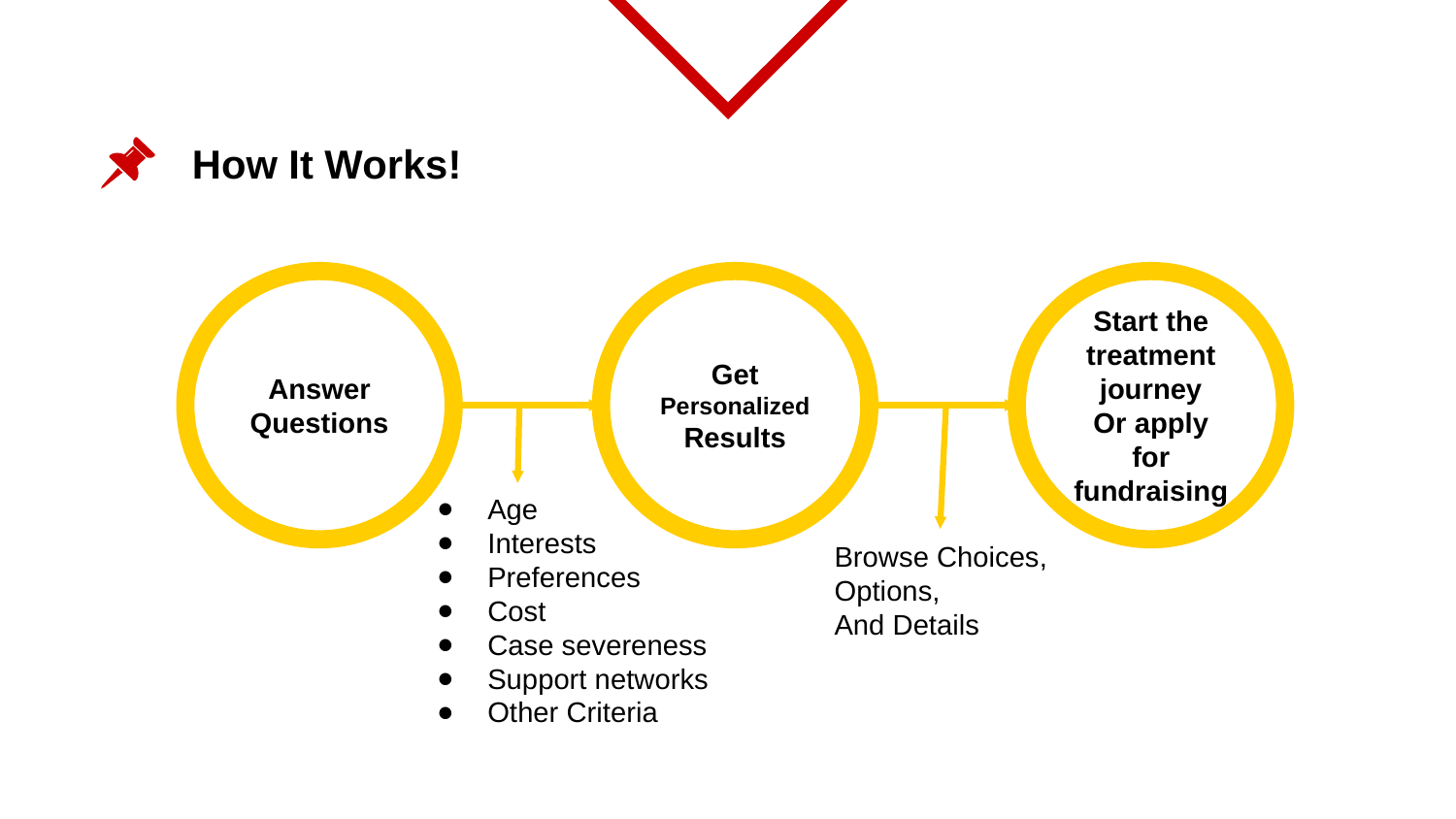

How It Works!

Answer Questions
Get Personalized
Results
Start the treatment journey
Or apply for fundraising
Age
Interests
Preferences
Cost
Case severeness
Support networks
Other Criteria
Browse Choices,
Options,
And Details